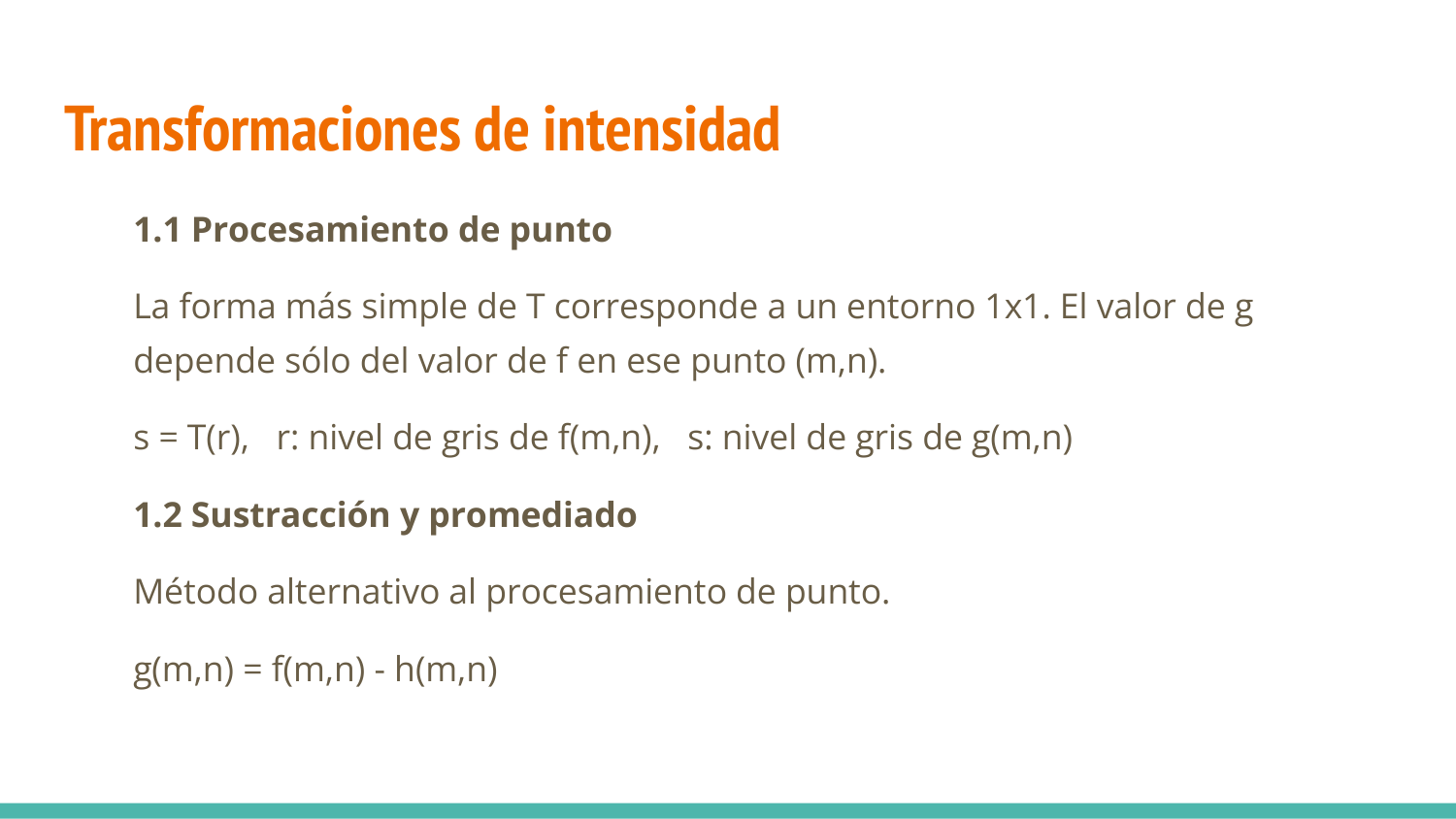

# Transformaciones de intensidad
1.1 Procesamiento de punto
La forma más simple de T corresponde a un entorno 1x1. El valor de g depende sólo del valor de f en ese punto (m,n).
s = T(r),   r: nivel de gris de f(m,n),   s: nivel de gris de g(m,n)
1.2 Sustracción y promediado
Método alternativo al procesamiento de punto.
g(m,n) = f(m,n) - h(m,n)